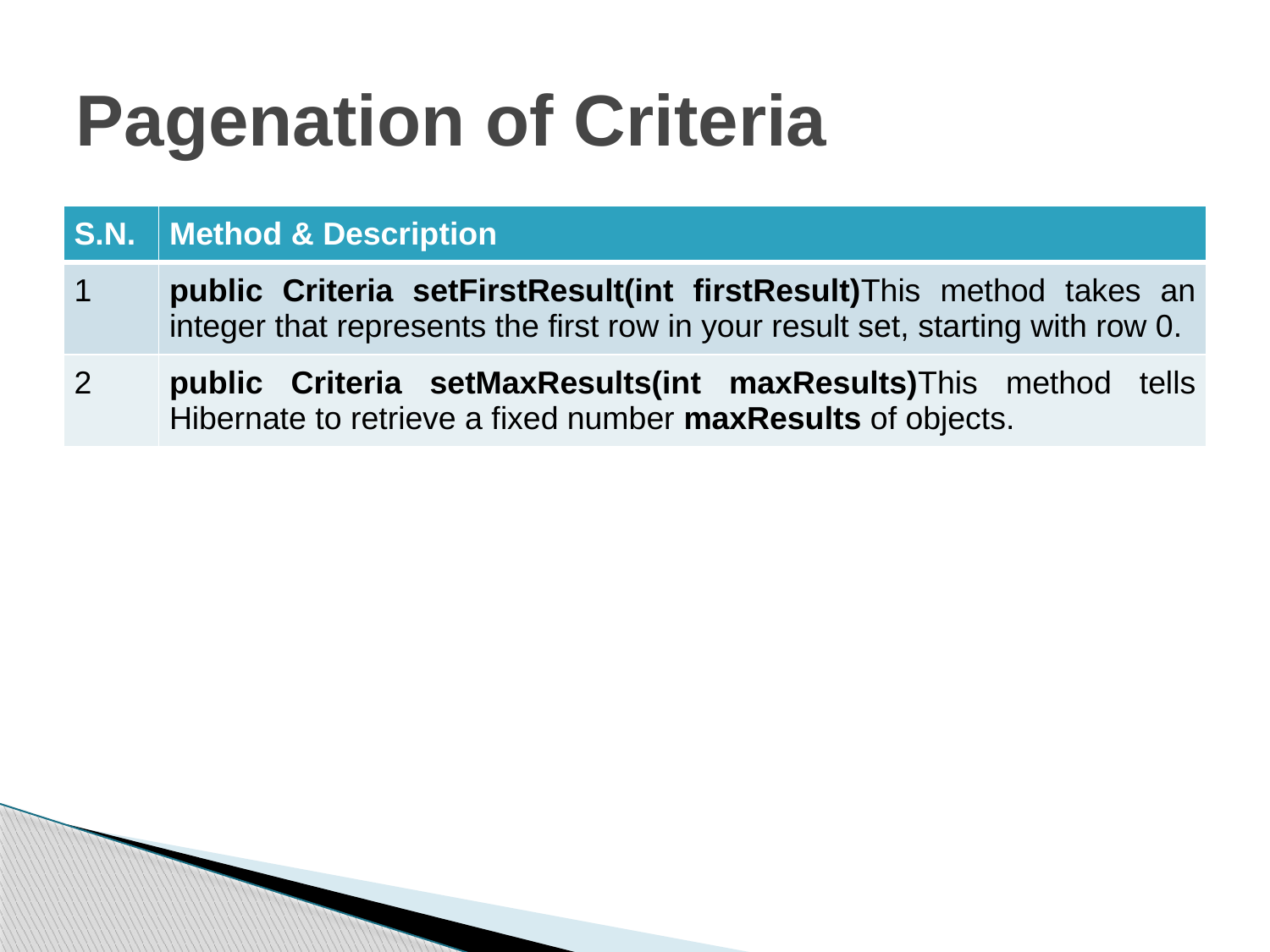

# Pagenation of Criteria
| S.N. | Method & Description |
| --- | --- |
| 1 | public Criteria setFirstResult(int firstResult)This method takes an integer that represents the first row in your result set, starting with row 0. |
| 2 | public Criteria setMaxResults(int maxResults)This method tells Hibernate to retrieve a fixed number maxResults of objects. |